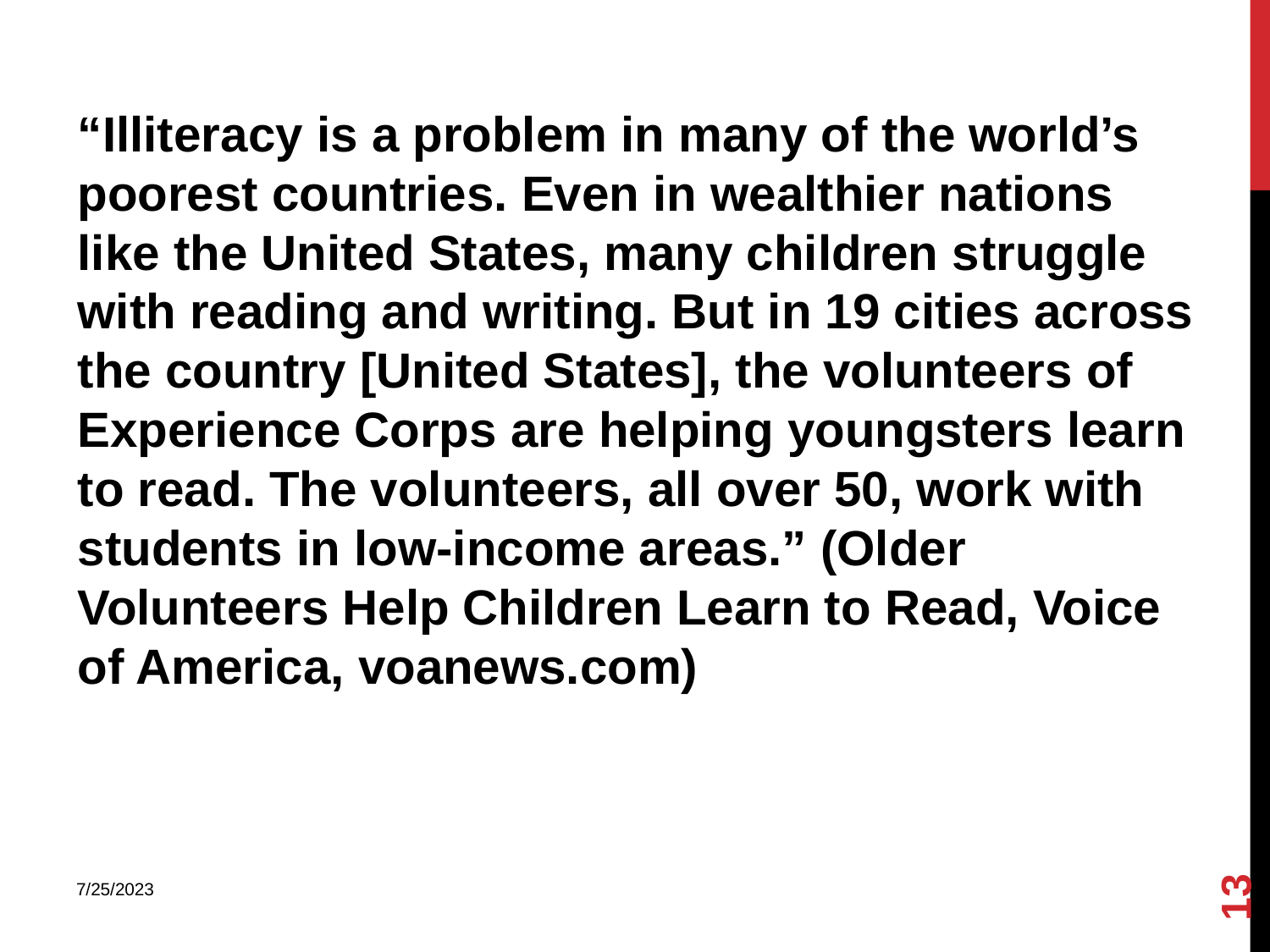

“Illiteracy is a problem in many of the world’s poorest countries. Even in wealthier nations like the United States, many children struggle with reading and writing. But in 19 cities across the country [United States], the volunteers of Experience Corps are helping youngsters learn to read. The volunteers, all over 50, work with students in low-income areas.” (Older Volunteers Help Children Learn to Read, Voice of America, voanews.com)
13
7/25/2023